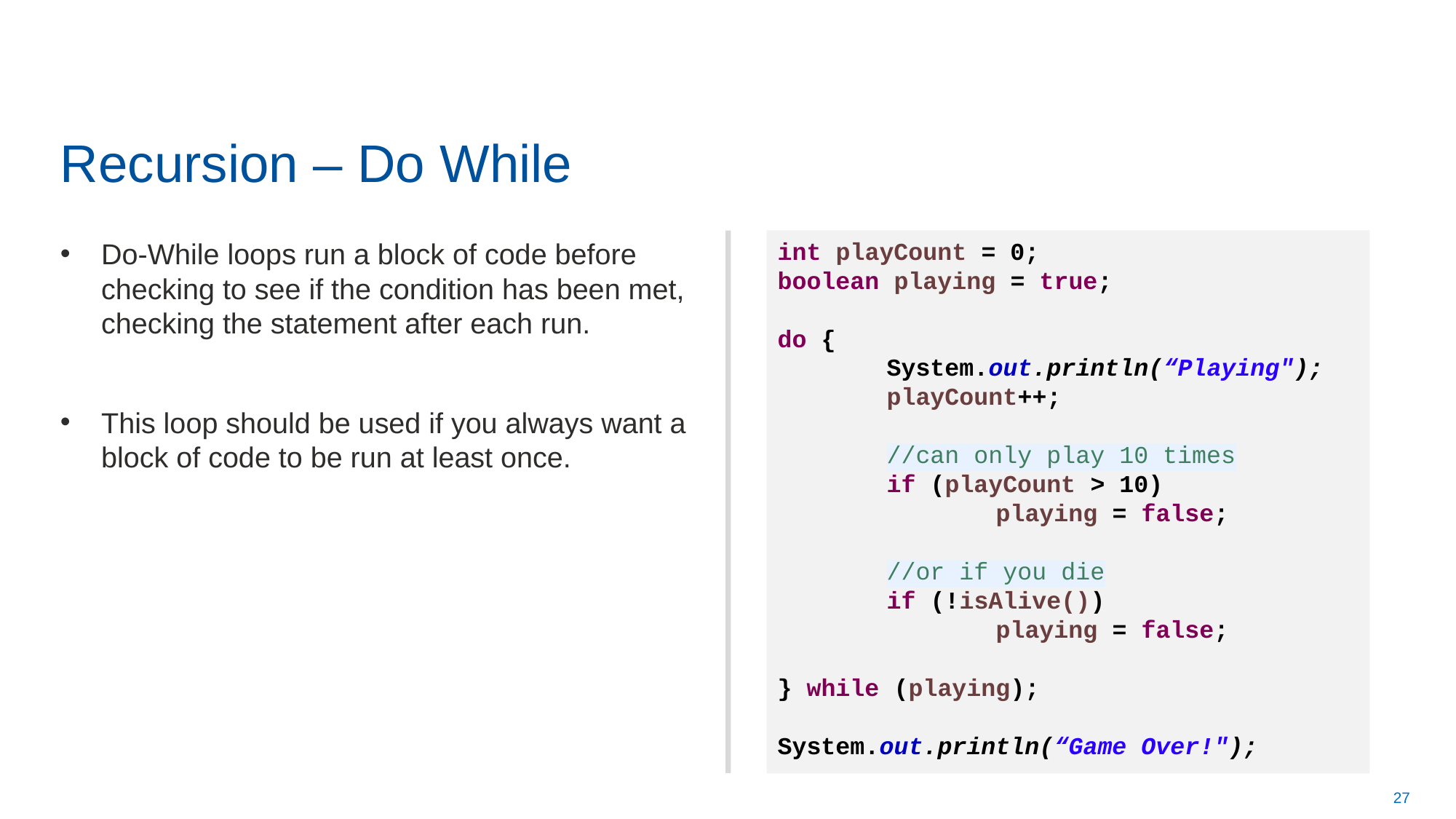

# Recursion – Do While
int playCount = 0;
boolean playing = true;

do {
	System.out.println(“Playing");
	playCount++;

	//can only play 10 times
	if (playCount > 10)
		playing = false;

	//or if you die
	if (!isAlive())
		playing = false;

} while (playing);

System.out.println(“Game Over!");
Do-While loops run a block of code before checking to see if the condition has been met, checking the statement after each run.

This loop should be used if you always want a block of code to be run at least once.